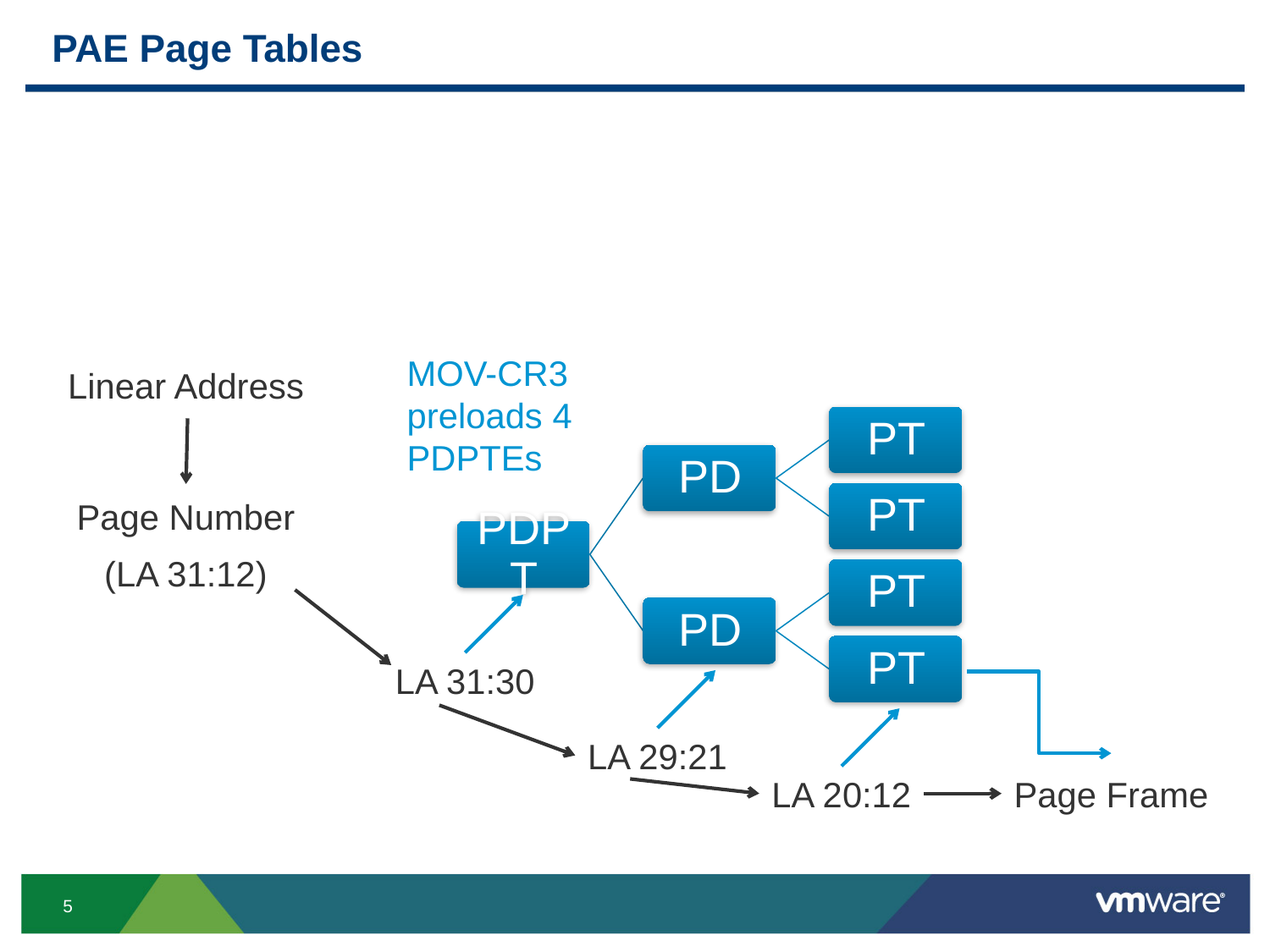

# PAE Page Tables
MOV-CR3 preloads 4 PDPTEs
PDPT

PD

PT

PT

PD

PT

PT
Linear Address
Page Number
(LA 31:12)
LA 31:30
LA 29:21
LA 20:12
Page Frame